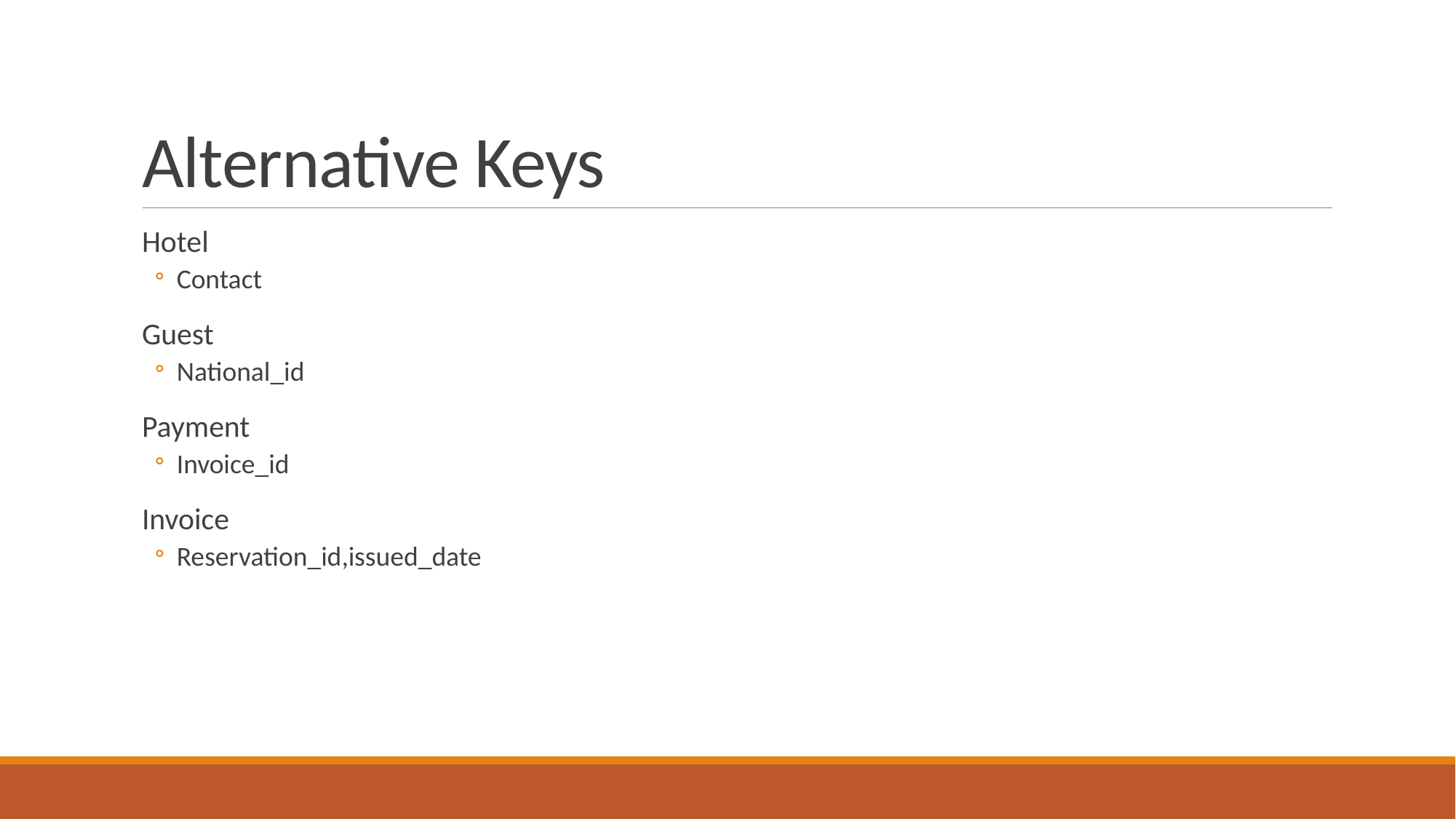

# Alternative Keys
Hotel
Contact
Guest
National_id
Payment
Invoice_id
Invoice
Reservation_id,issued_date